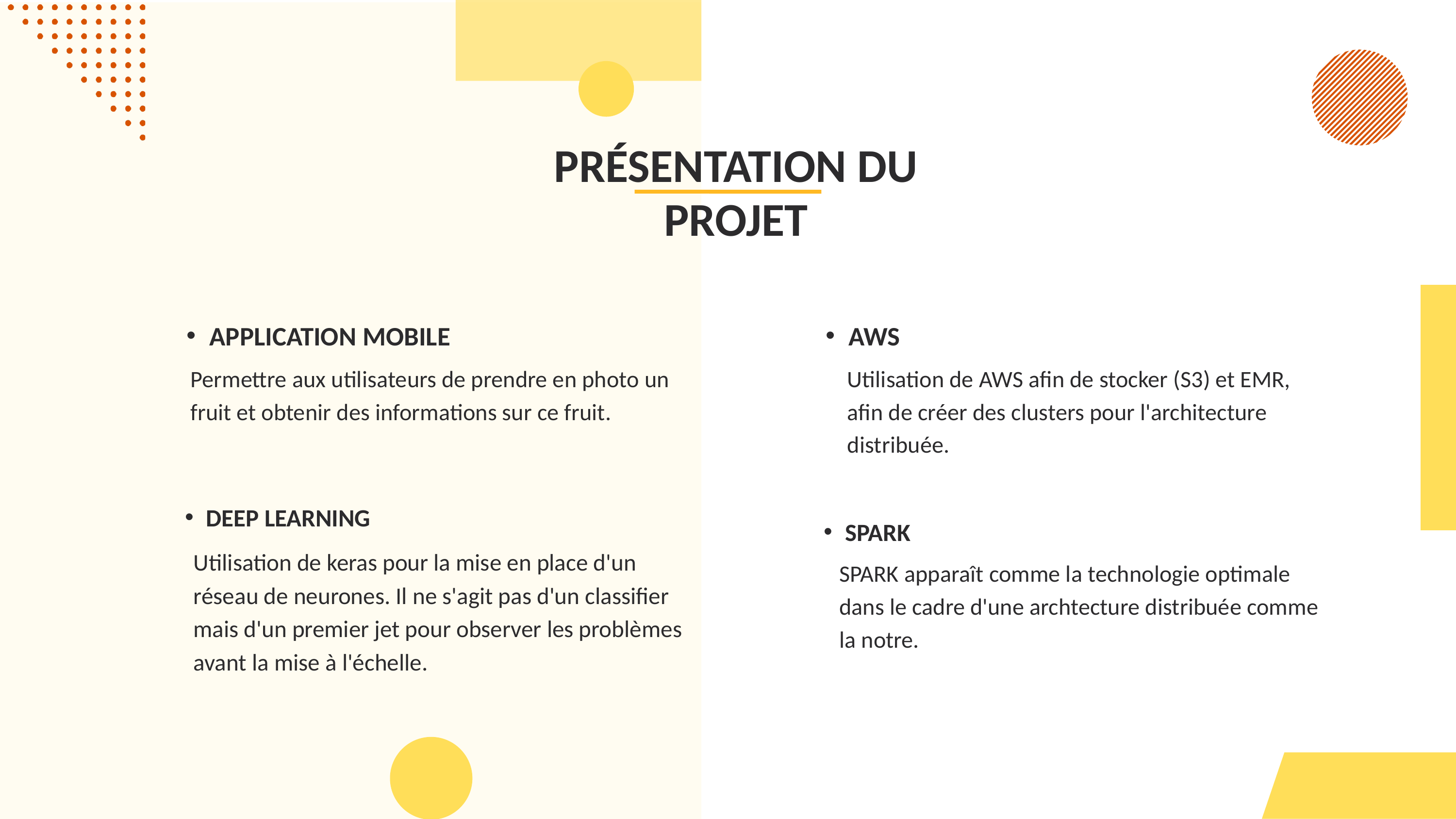

PRÉSENTATION DU PROJET

APPLICATION MOBILE
AWS
Permettre aux utilisateurs de prendre en photo un fruit et obtenir des informations sur ce fruit.
Utilisation de AWS afin de stocker (S3) et EMR, afin de créer des clusters pour l'architecture distribuée.
DEEP LEARNING
SPARK
Utilisation de keras pour la mise en place d'un réseau de neurones. Il ne s'agit pas d'un classifier mais d'un premier jet pour observer les problèmes avant la mise à l'échelle.
SPARK apparaît comme la technologie optimale dans le cadre d'une archtecture distribuée comme la notre.